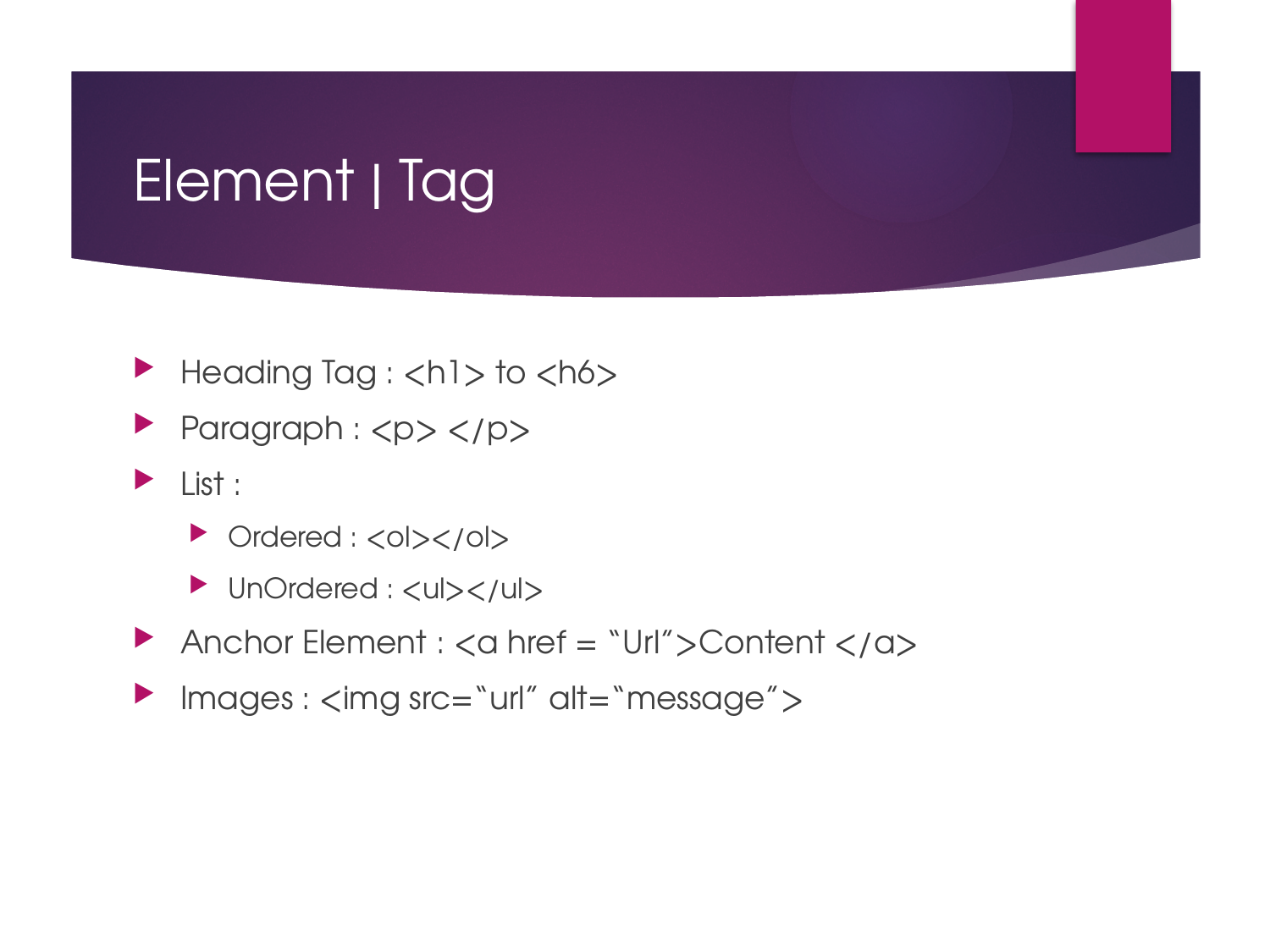

# Element | Tag
Heading Tag : <h1> to <h6>
Paragraph : <p> </p>
List :
Ordered : <ol></ol>
UnOrdered : <ul></ul>
Anchor Element : <a href = “Url”>Content </a>
Images : <img src=“url” alt=“message”>